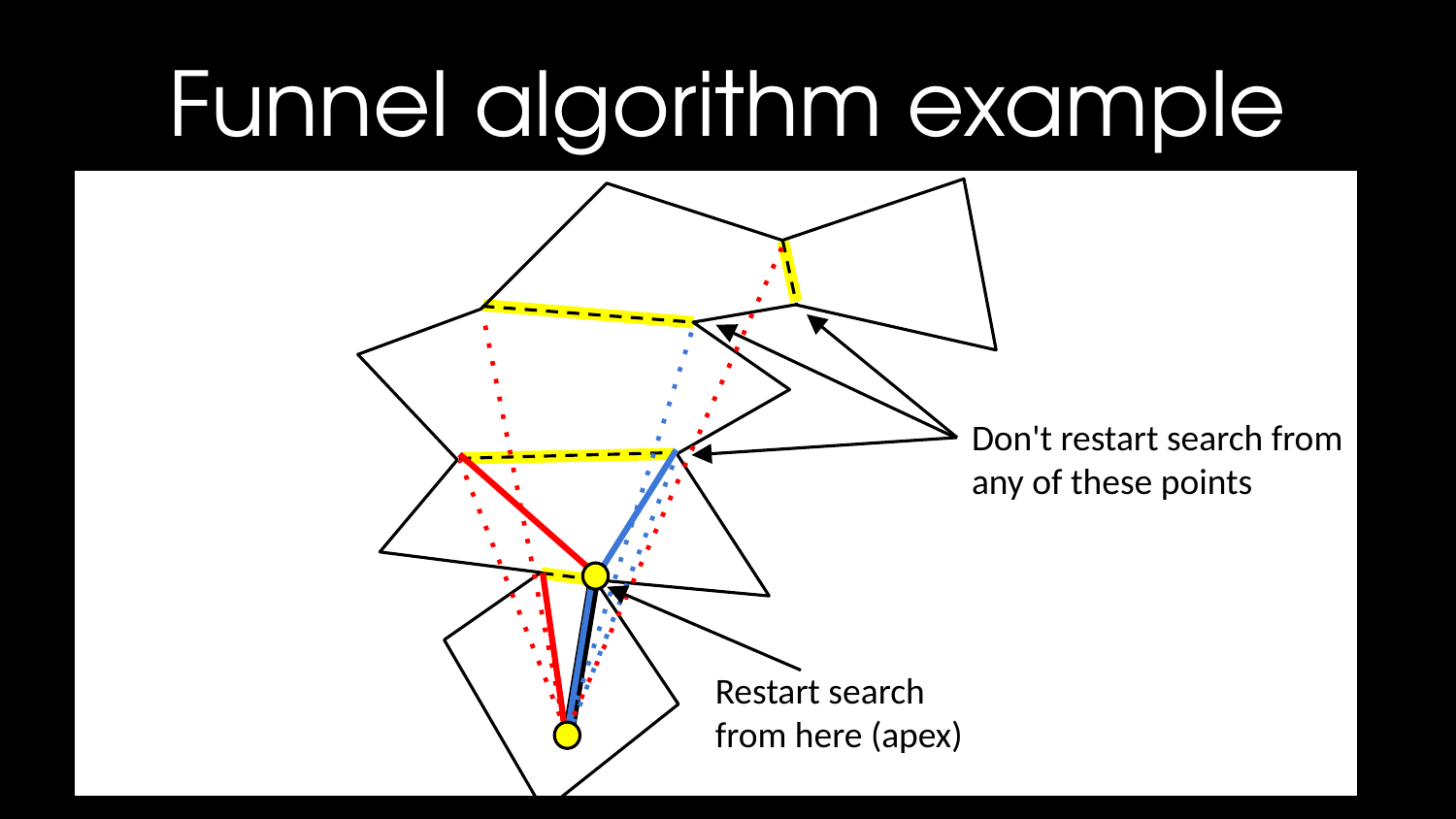

# Funnel algorithm example

Don't restart search from any of these points

Restart search from here (apex)